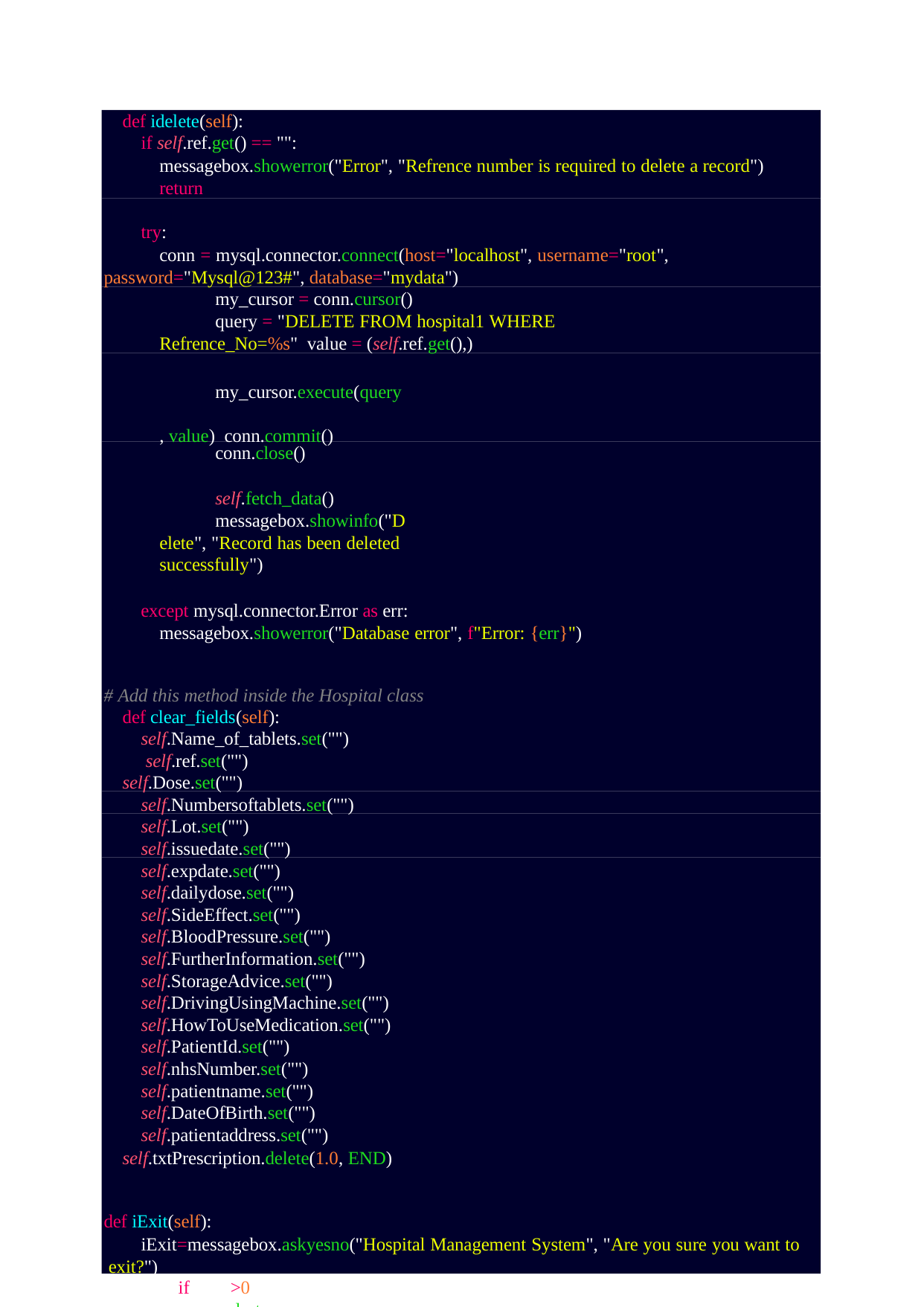

def idelete(self):
if self.ref.get() == "":
messagebox.showerror("Error", "Refrence number is required to delete a record")  return

try:
conn = mysql.connector.connect(host="localhost", username="root",  password="Mysql@123#", database="mydata")
my_cursor = conn.cursor()
query = "DELETE FROM hospital1 WHERE Refrence_No=%s"  value = (self.ref.get(),)
my_cursor.execute(query, value)  conn.commit()
conn.close()

self.fetch_data()
messagebox.showinfo("Delete", "Record has been deleted successfully")

except mysql.connector.Error as err:  messagebox.showerror("Database error", f"Error: {err}")

# Add this method inside the Hospital class
def clear_fields(self):  self.Name_of_tablets.set("")  self.ref.set("")
self.Dose.set("")  self.Numbersoftablets.set("")  self.Lot.set("")  self.issuedate.set("")  self.expdate.set("")  self.dailydose.set("")  self.SideEffect.set("")  self.BloodPressure.set("")  self.FurtherInformation.set("")  self.StorageAdvice.set("")  self.DrivingUsingMachine.set("")  self.HowToUseMedication.set("")  self.PatientId.set("")  self.nhsNumber.set("")  self.patientname.set("")  self.DateOfBirth.set("")  self.patientaddress.set("")
self.txtPrescription.delete(1.0, END)

def iExit(self):
iExit=messagebox.askyesno("Hospital Management System", "Are you sure you want to  exit?")
if iExit>0:
root.destroy()